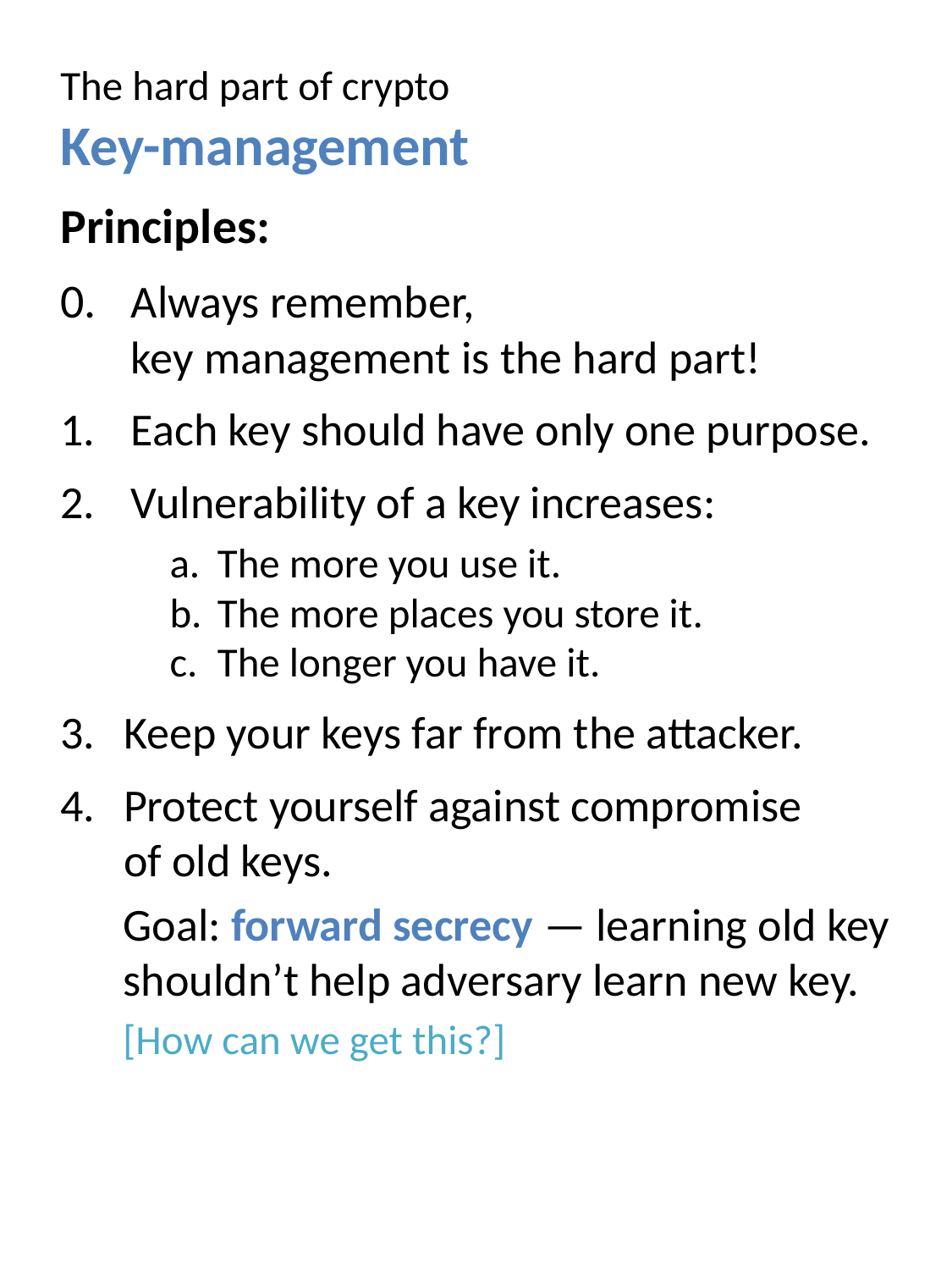

The hard part of crypto
Key-management
Principles:
0. 	Always remember,
key management is the hard part!
Each key should have only one purpose.
Vulnerability of a key increases:
The more you use it.
The more places you store it.
The longer you have it.
Keep your keys far from the attacker.
Protect yourself against compromise
of old keys.
Goal: forward secrecy — learning old key shouldn’t help adversary learn new key.
[How can we get this?]